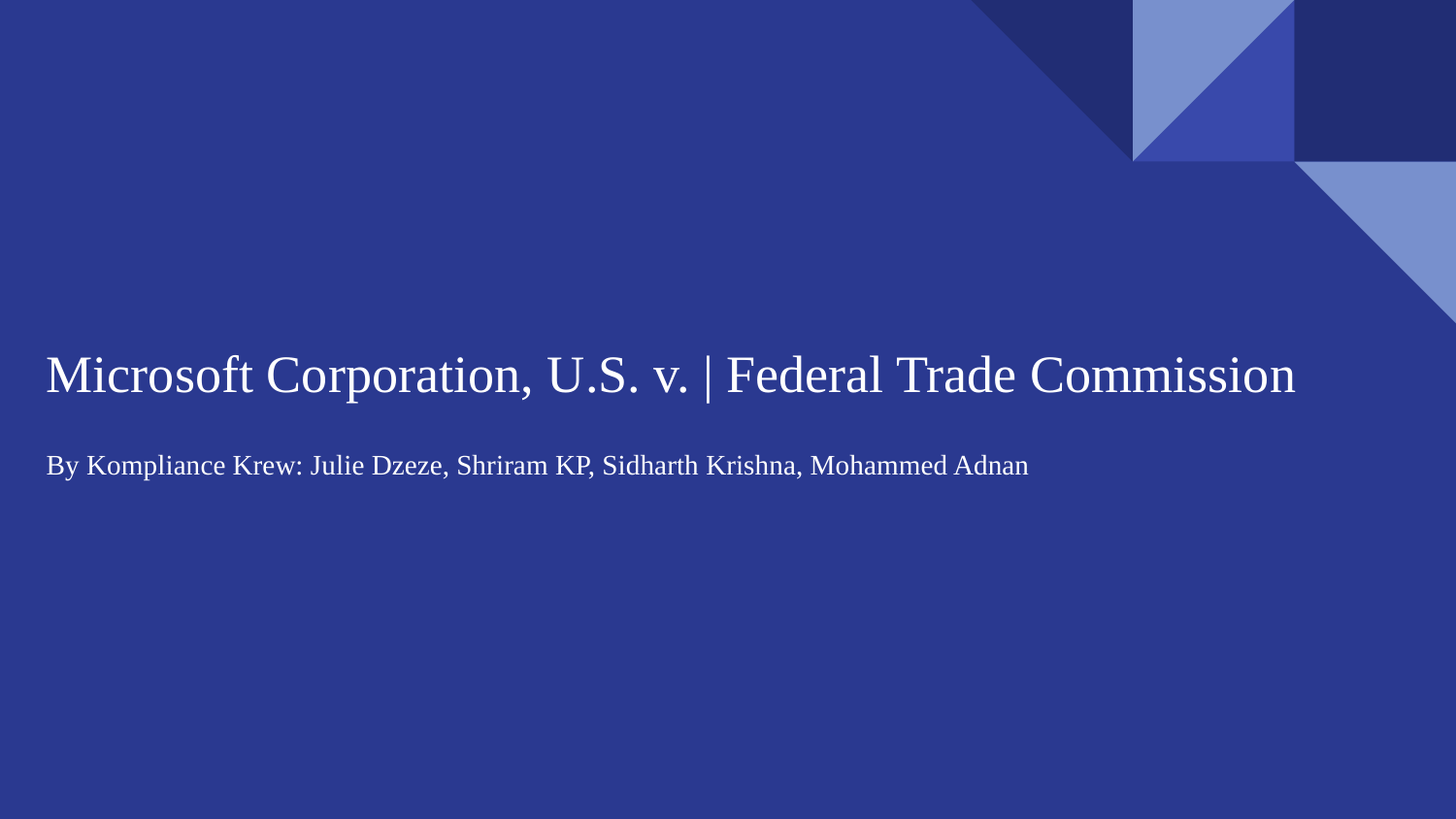

# Microsoft Corporation, U.S. v. | Federal Trade Commission
By Kompliance Krew: Julie Dzeze, Shriram KP, Sidharth Krishna, Mohammed Adnan